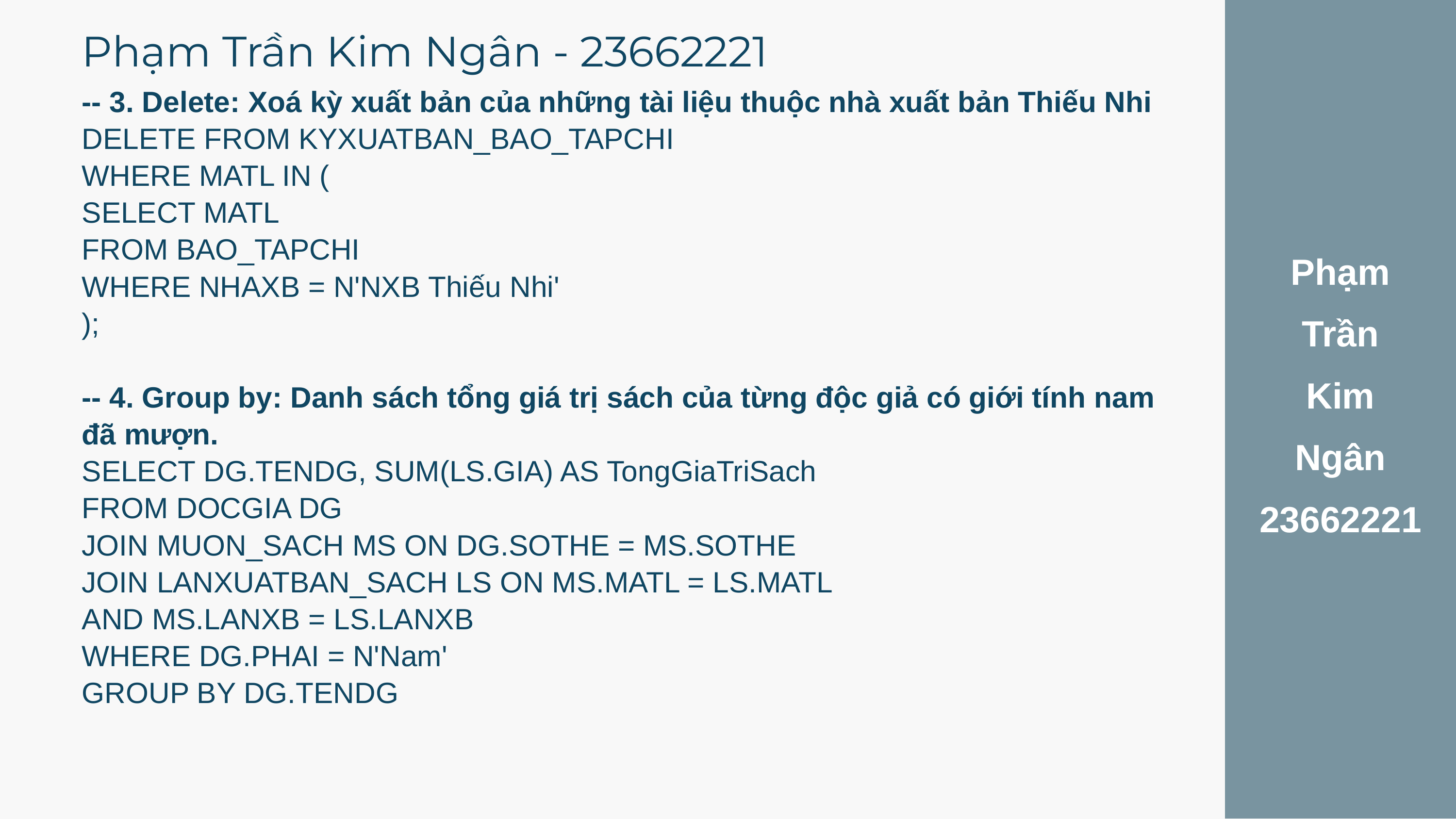

Phạm
Trần
Kim
Ngân
23662221
Phạm Trần Kim Ngân - 23662221
-- 3. Delete: Xoá kỳ xuất bản của những tài liệu thuộc nhà xuất bản Thiếu Nhi
DELETE FROM KYXUATBAN_BAO_TAPCHI
WHERE MATL IN (
SELECT MATL
FROM BAO_TAPCHI
WHERE NHAXB = N'NXB Thiếu Nhi'
);

-- 4. Group by: Danh sách tổng giá trị sách của từng độc giả có giới tính nam đã mượn.
SELECT DG.TENDG, SUM(LS.GIA) AS TongGiaTriSach
FROM DOCGIA DG
JOIN MUON_SACH MS ON DG.SOTHE = MS.SOTHE
JOIN LANXUATBAN_SACH LS ON MS.MATL = LS.MATL
AND MS.LANXB = LS.LANXB
WHERE DG.PHAI = N'Nam'
GROUP BY DG.TENDG